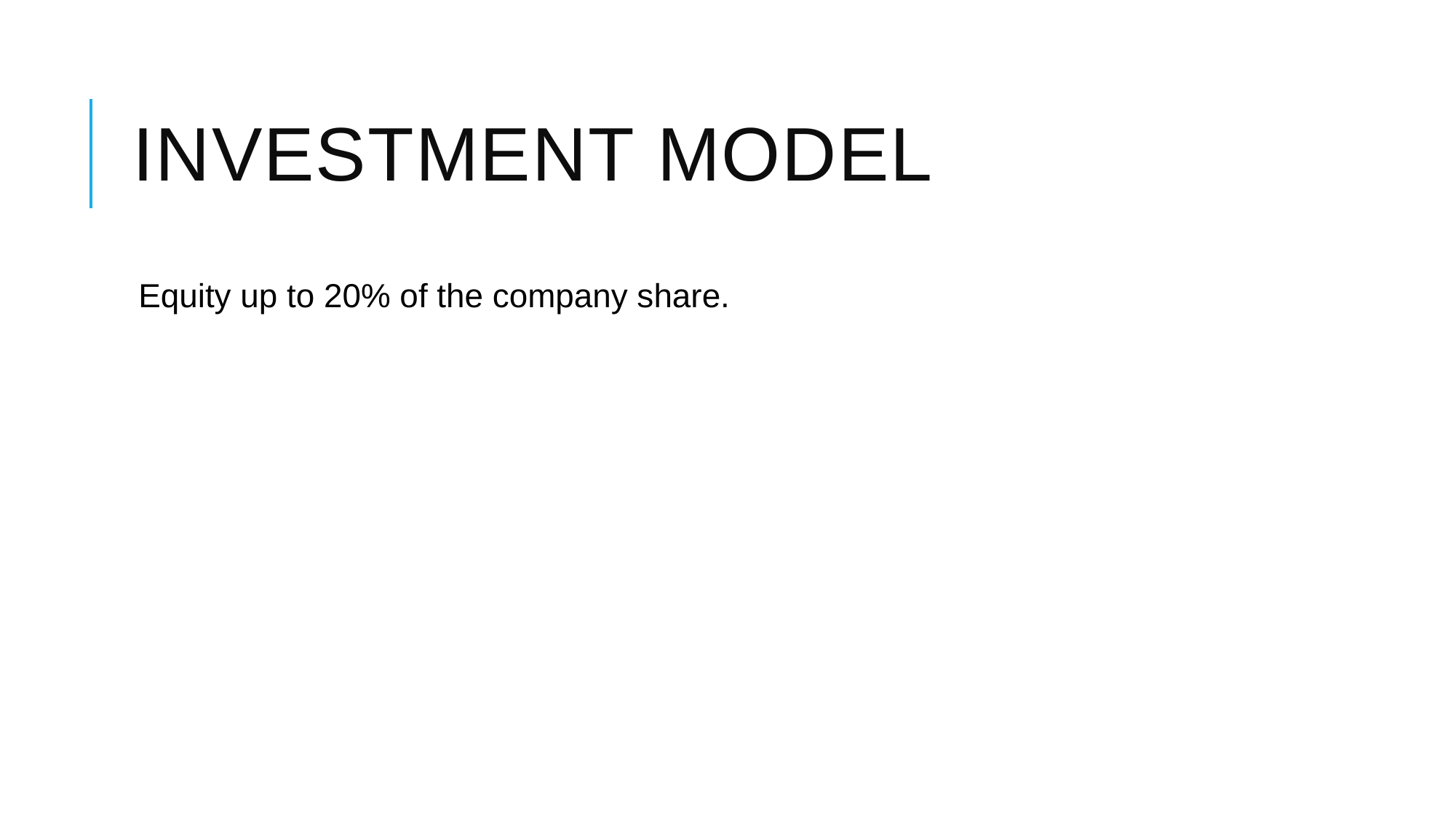

# Investment model
Equity up to 20% of the company share.